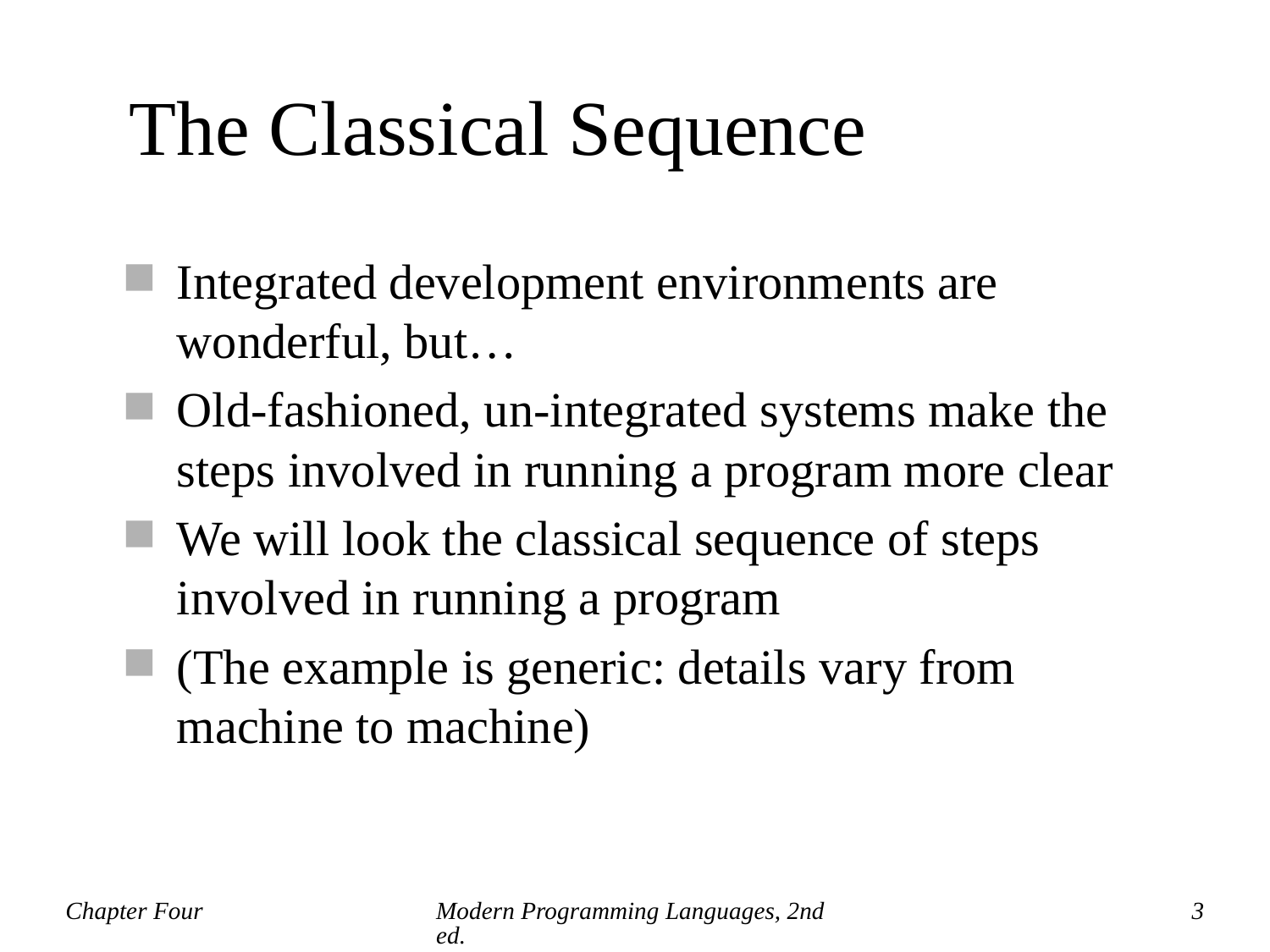

# The Classical Sequence
Integrated development environments are wonderful, but…
Old-fashioned, un-integrated systems make the steps involved in running a program more clear
We will look the classical sequence of steps involved in running a program
(The example is generic: details vary from machine to machine)
Chapter Four
Modern Programming Languages, 2nd ed.
3